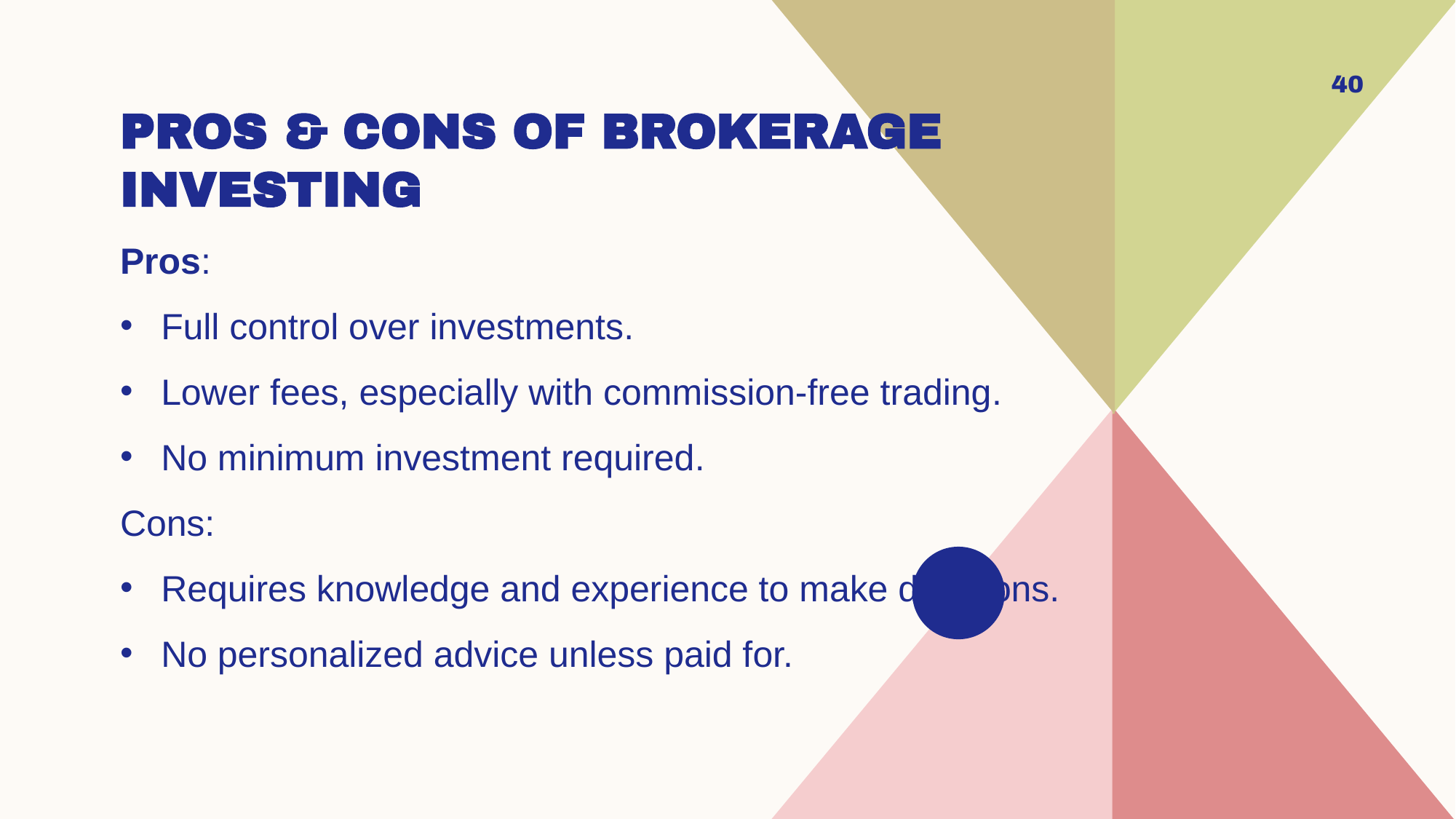

40
# Pros & Cons of Brokerage Investing
Pros:
Full control over investments.
Lower fees, especially with commission-free trading.
No minimum investment required.
Cons:
Requires knowledge and experience to make decisions.
No personalized advice unless paid for.